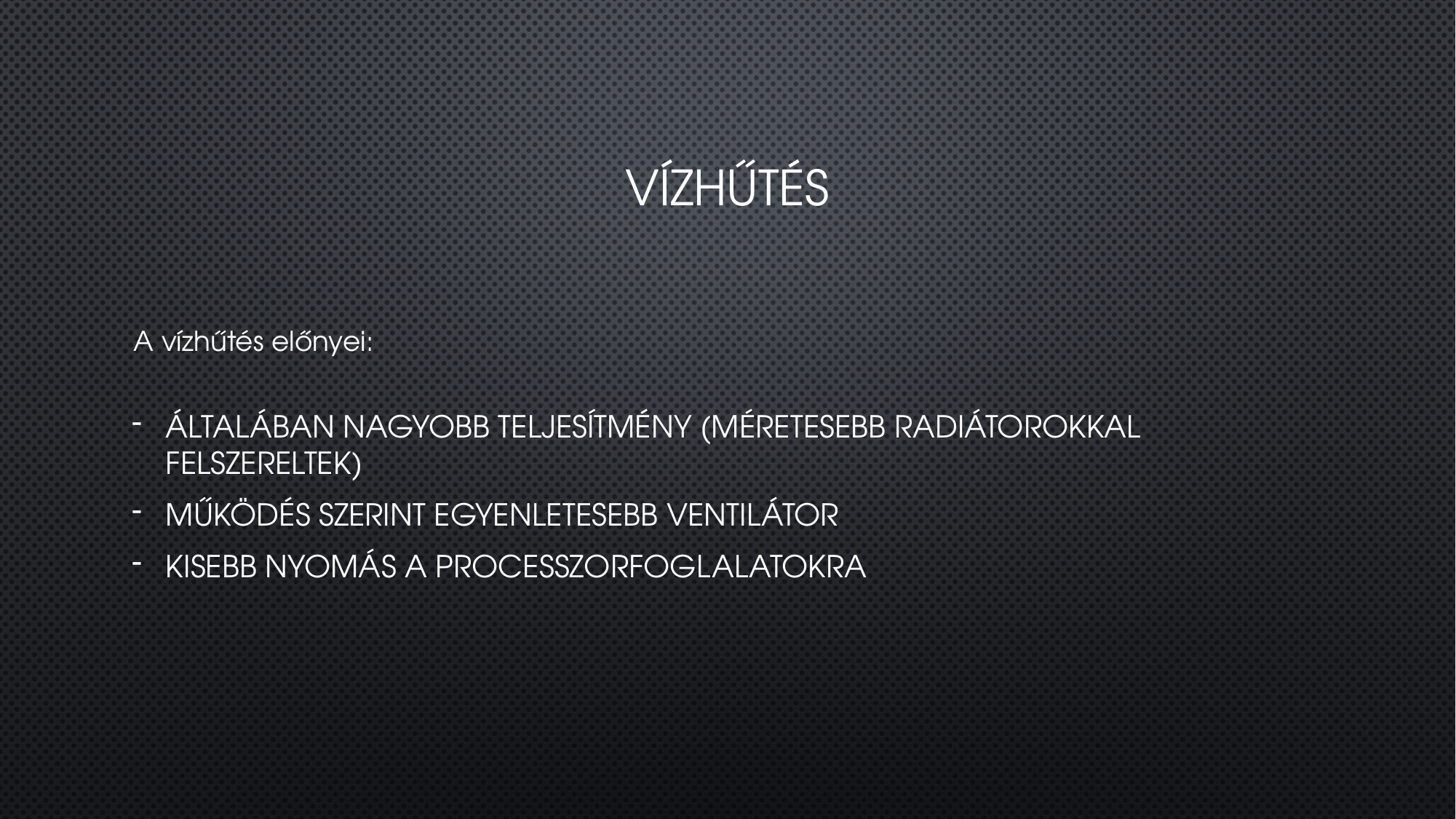

# Vízhűtés
A vízhűtés előnyei:
ÁLTALÁBAN nagyobb teljesítmény (méretesebb radiátorokkal felszereltek)
Működés szerint egyenletesebb ventilátor
Kisebb nyomás a processzorfoglalatokra